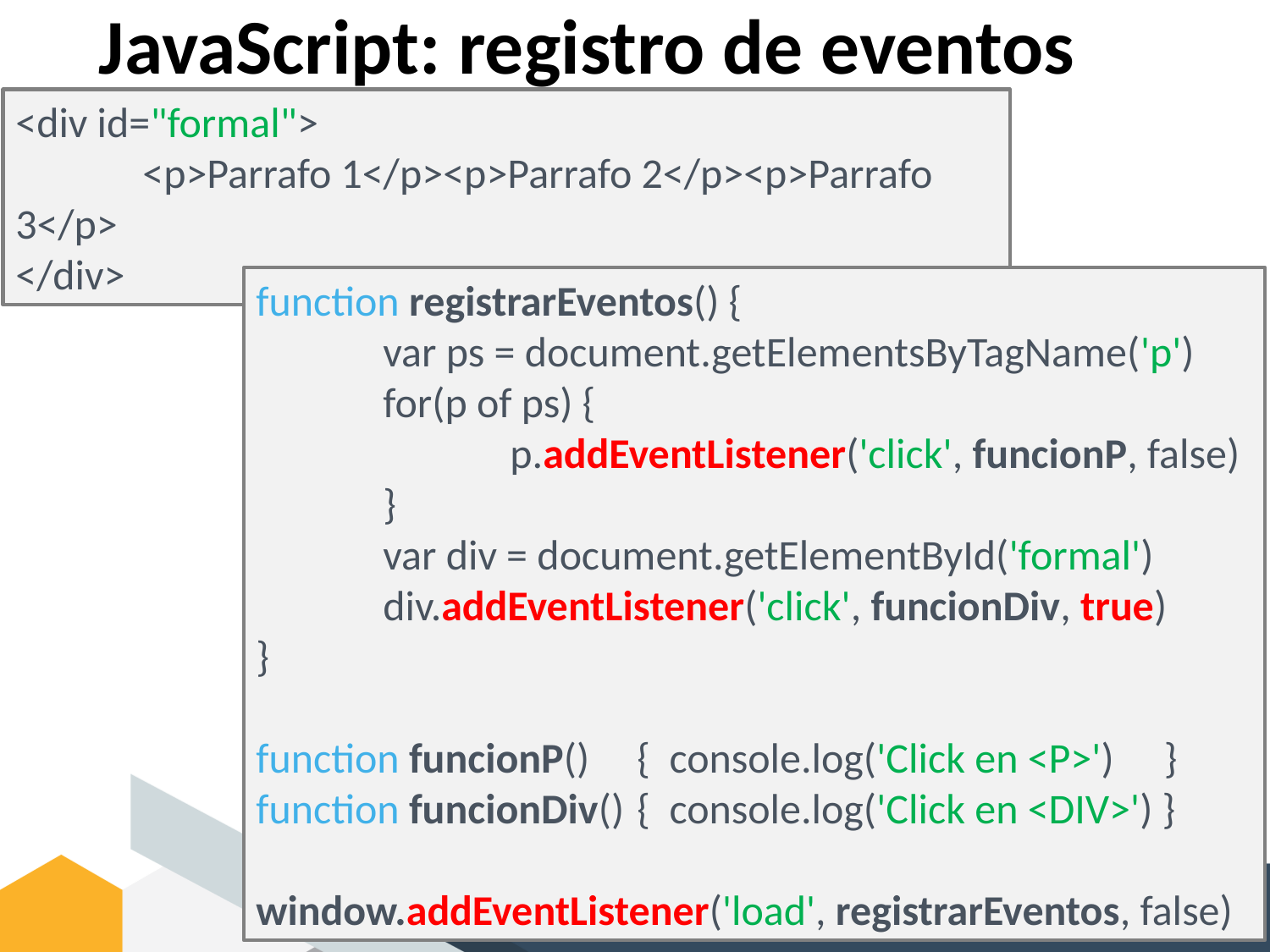

JavaScript: registro de eventos
<div id="formal">
	<p>Parrafo 1</p><p>Parrafo 2</p><p>Parrafo 3</p>
</div>
function registrarEventos() {
	var ps = document.getElementsByTagName('p')
	for(p of ps) {
		p.addEventListener('click', funcionP, false)
	}
	var div = document.getElementById('formal')
	div.addEventListener('click', funcionDiv, true)
}

function funcionP()	{  console.log('Click en <P>')	  }
function funcionDiv()	{  console.log('Click en <DIV>') }

window.addEventListener('load', registrarEventos, false)